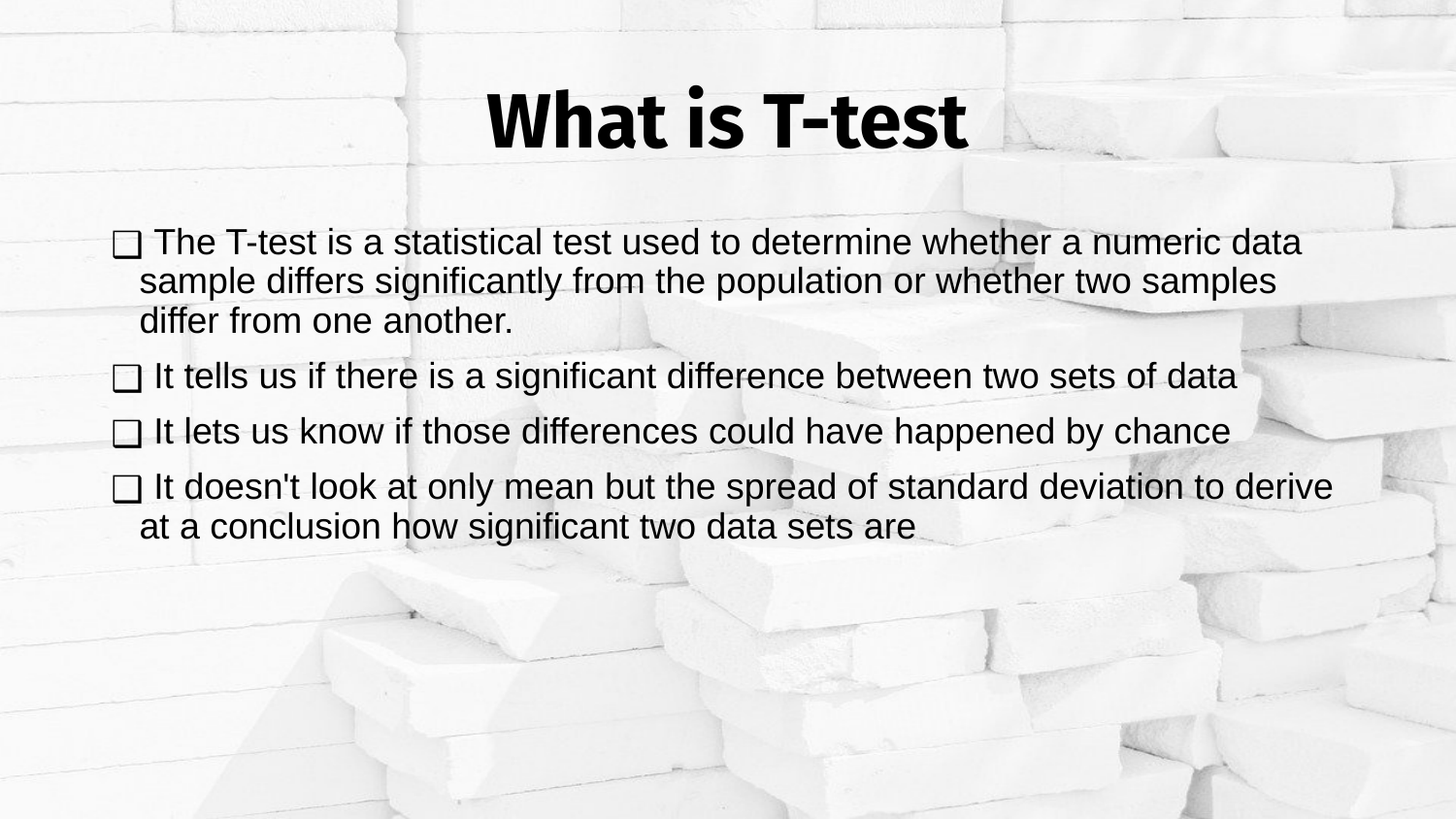

# What is T-test
 The T-test is a statistical test used to determine whether a numeric data sample differs significantly from the population or whether two samples differ from one another.
 It tells us if there is a significant difference between two sets of data
 It lets us know if those differences could have happened by chance
 It doesn't look at only mean but the spread of standard deviation to derive at a conclusion how significant two data sets are